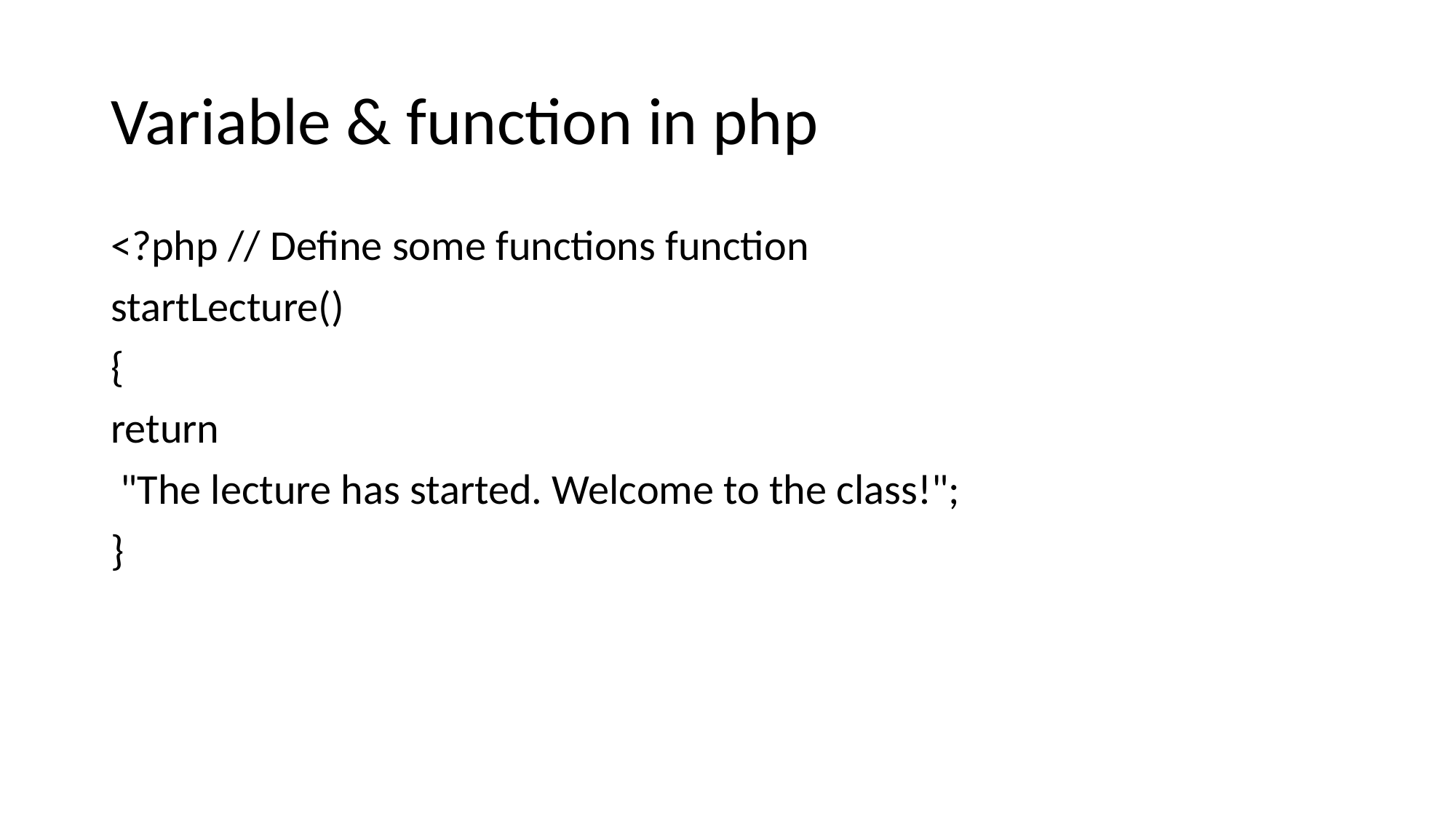

# Variable & function in php
<?php // Define some functions function
startLecture()
{
return
 "The lecture has started. Welcome to the class!";
}